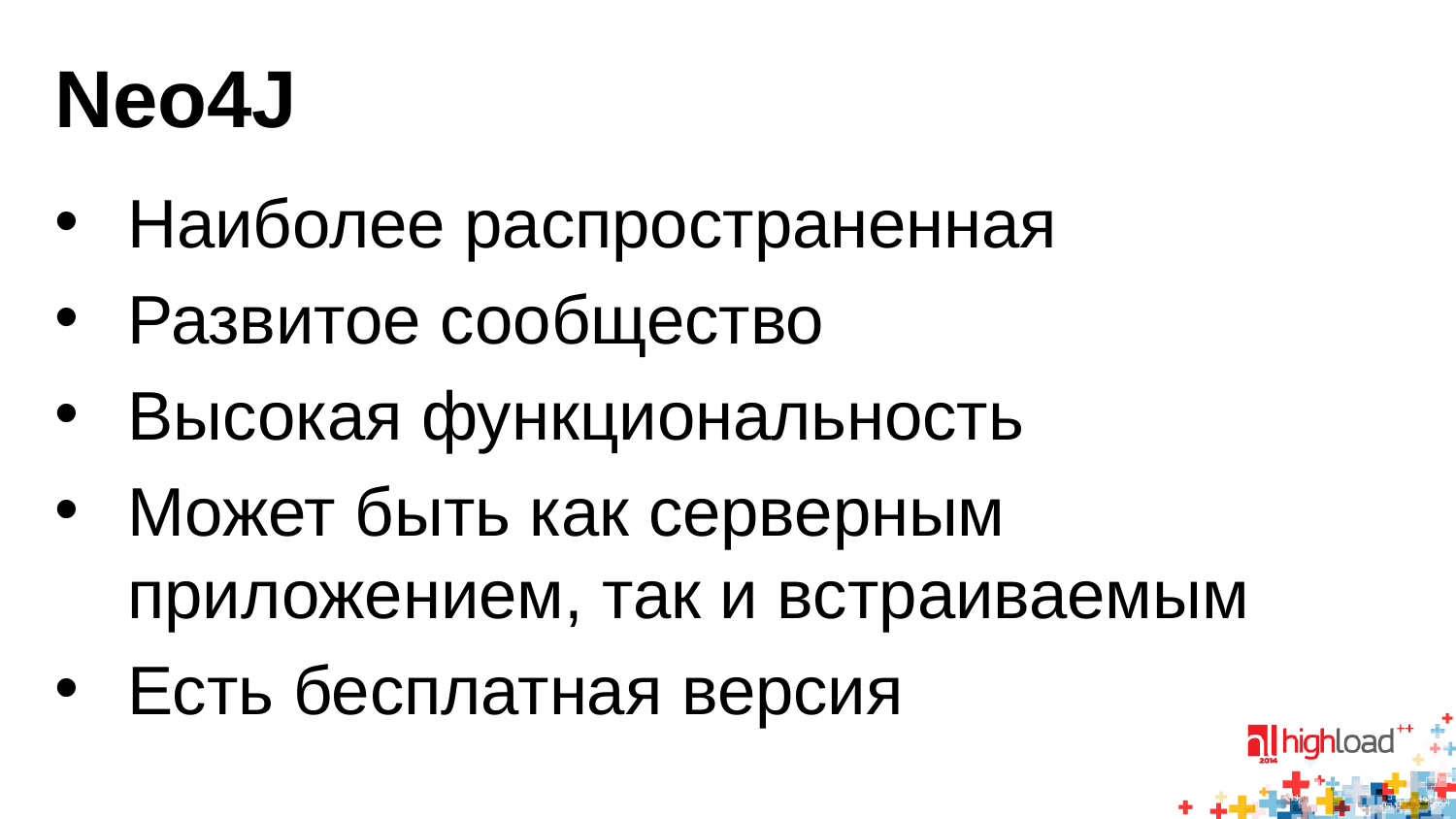

# Neo4J
Наиболее распространенная
Развитое сообщество
Высокая функциональность
Может быть как серверным приложением, так и встраиваемым
Есть бесплатная версия